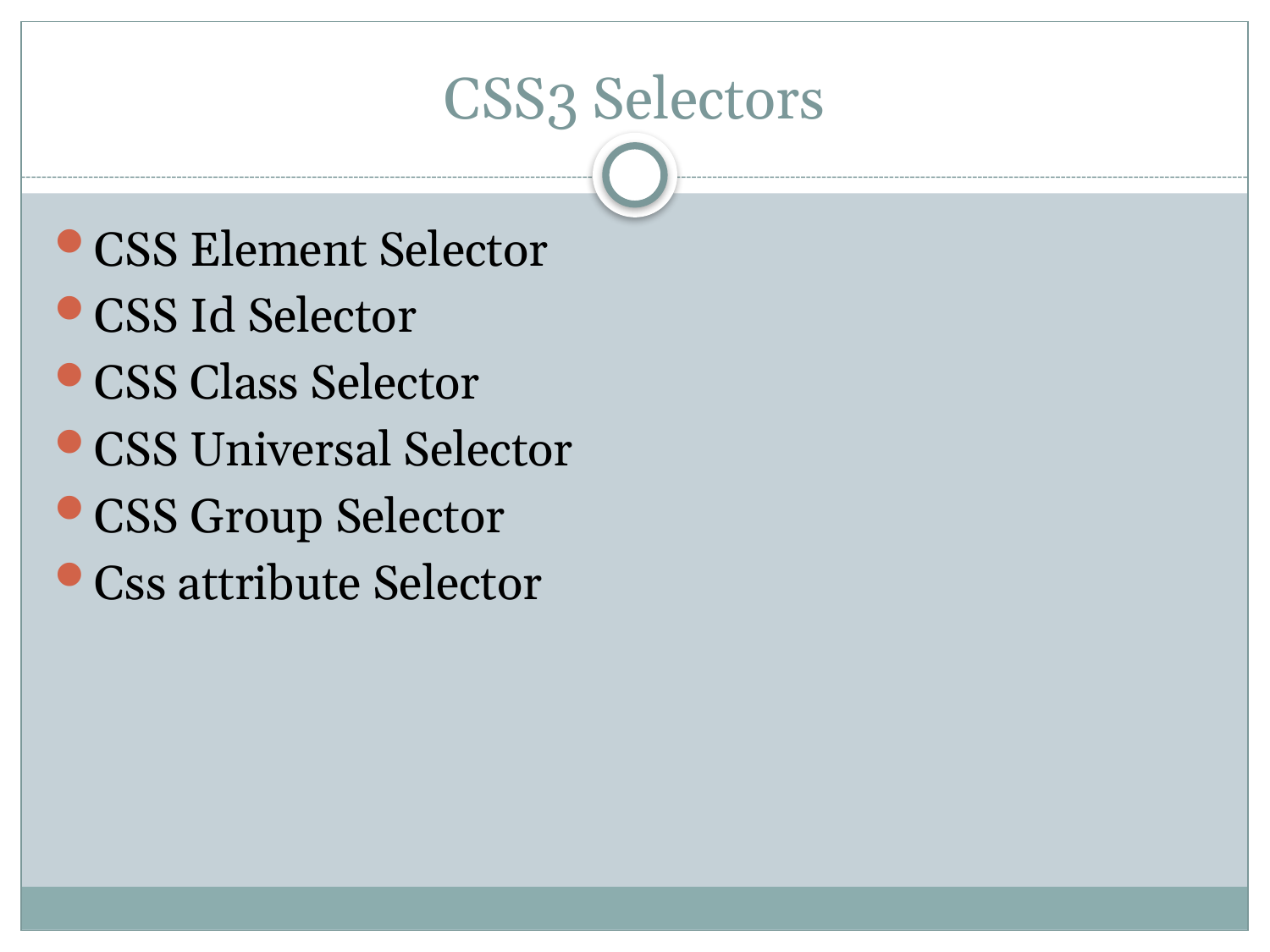

# CSS3 Selectors
CSS Element Selector
CSS Id Selector
CSS Class Selector
CSS Universal Selector
CSS Group Selector
Css attribute Selector